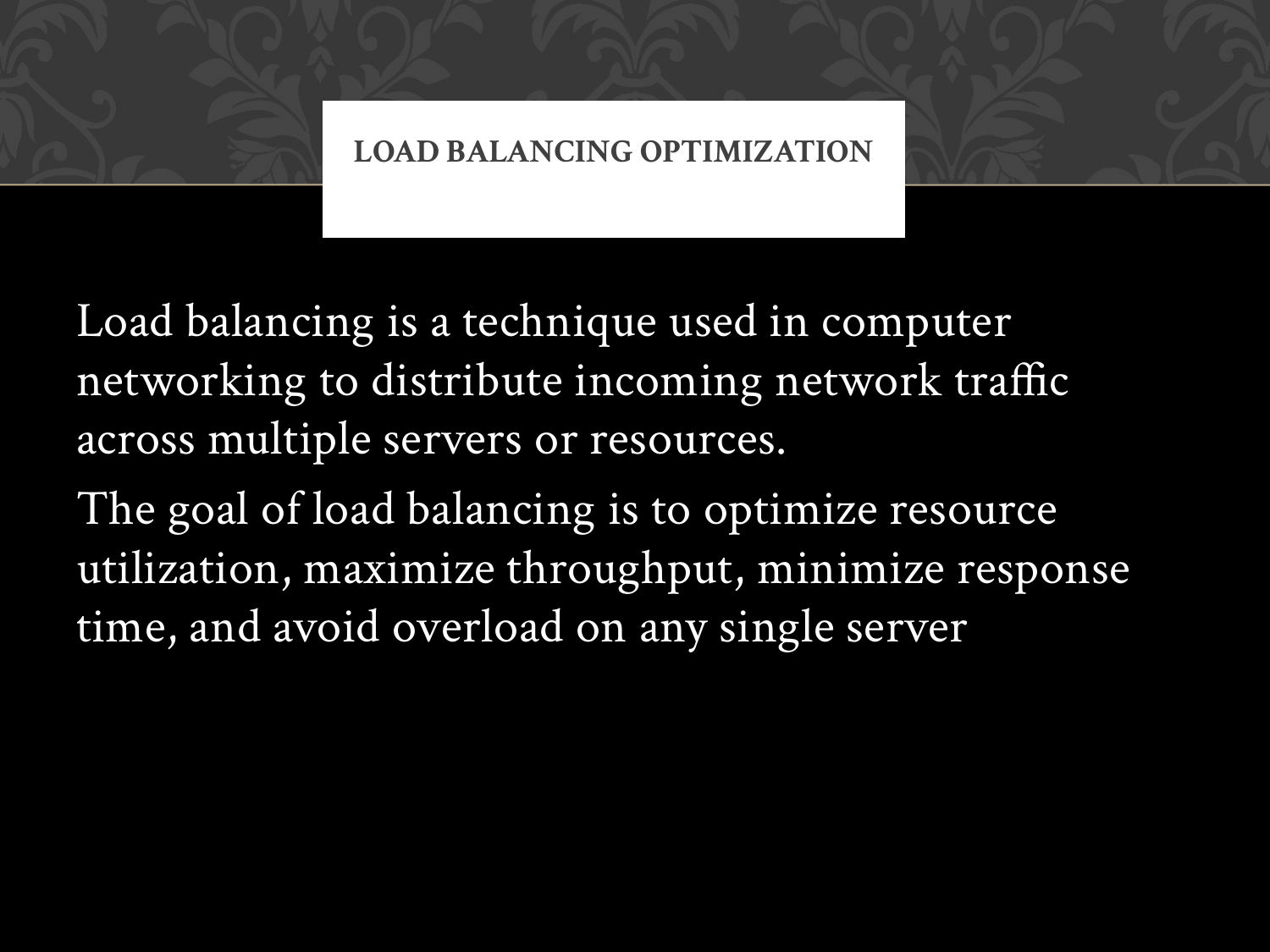

# LOAD BALANCING OPTIMIZATION
Load balancing is a technique used in computer networking to distribute incoming network traffic across multiple servers or resources.
The goal of load balancing is to optimize resource utilization, maximize throughput, minimize response time, and avoid overload on any single server